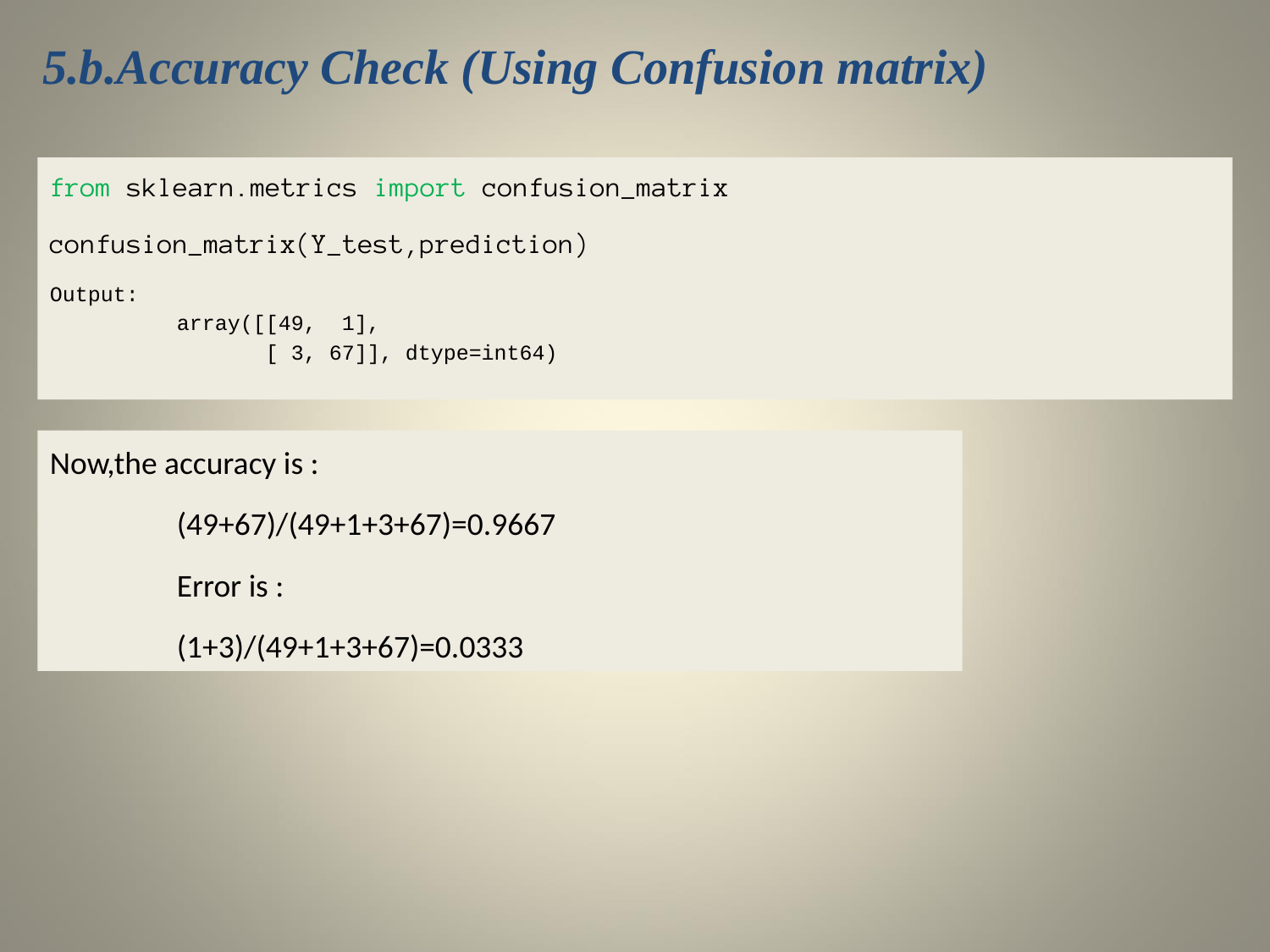

# 5.b.Accuracy Check (Using Confusion matrix)
from sklearn.metrics import confusion_matrix
confusion_matrix(Y_test,prediction)
Output:
	array([[49,  1],
	       [ 3, 67]], dtype=int64)

Now,the accuracy is :
	(49+67)/(49+1+3+67)=0.9667
	Error is :
	(1+3)/(49+1+3+67)=0.0333